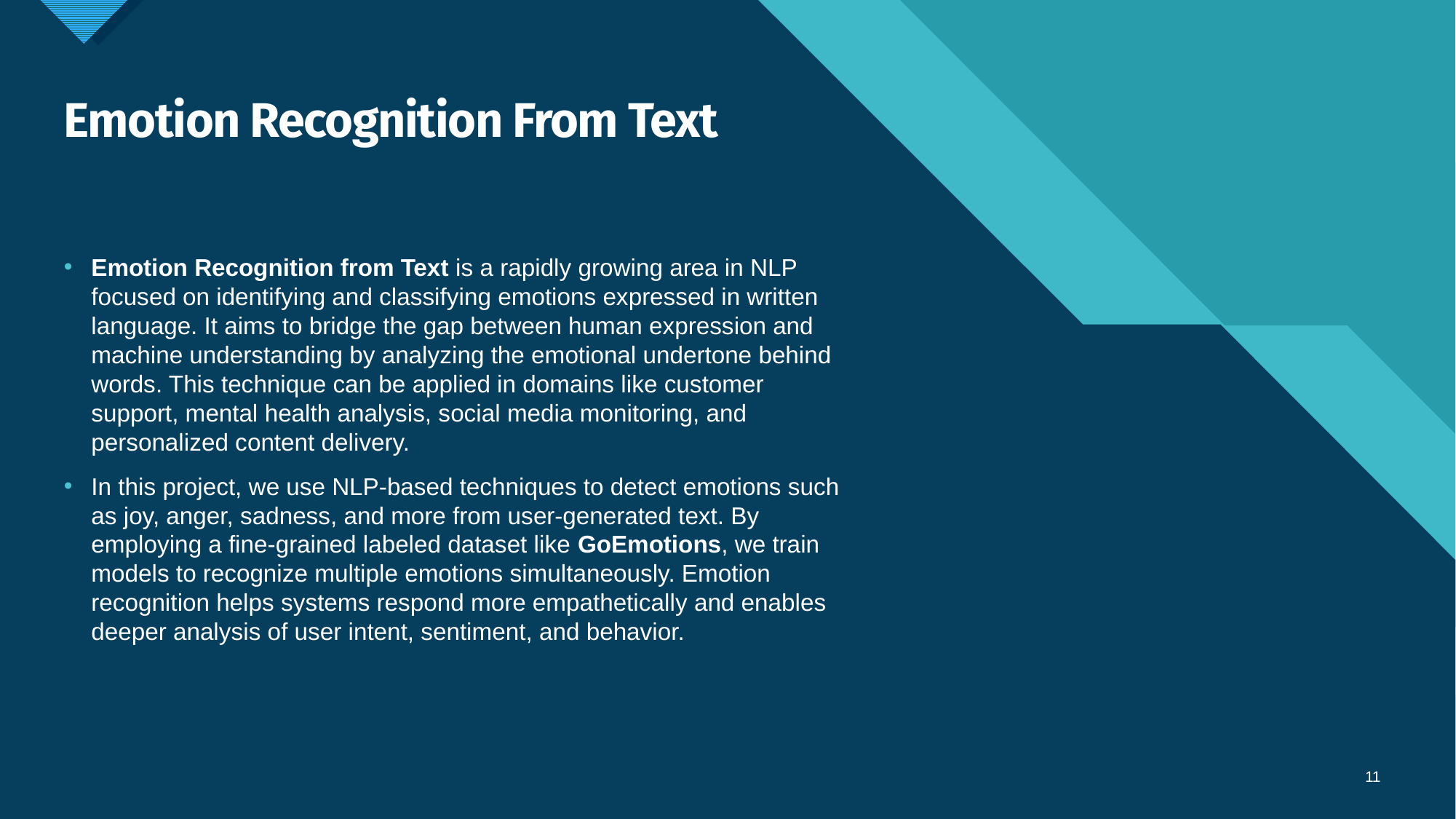

# Emotion Recognition From Text
Emotion Recognition from Text is a rapidly growing area in NLP focused on identifying and classifying emotions expressed in written language. It aims to bridge the gap between human expression and machine understanding by analyzing the emotional undertone behind words. This technique can be applied in domains like customer support, mental health analysis, social media monitoring, and personalized content delivery.
In this project, we use NLP-based techniques to detect emotions such as joy, anger, sadness, and more from user-generated text. By employing a fine-grained labeled dataset like GoEmotions, we train models to recognize multiple emotions simultaneously. Emotion recognition helps systems respond more empathetically and enables deeper analysis of user intent, sentiment, and behavior.

11